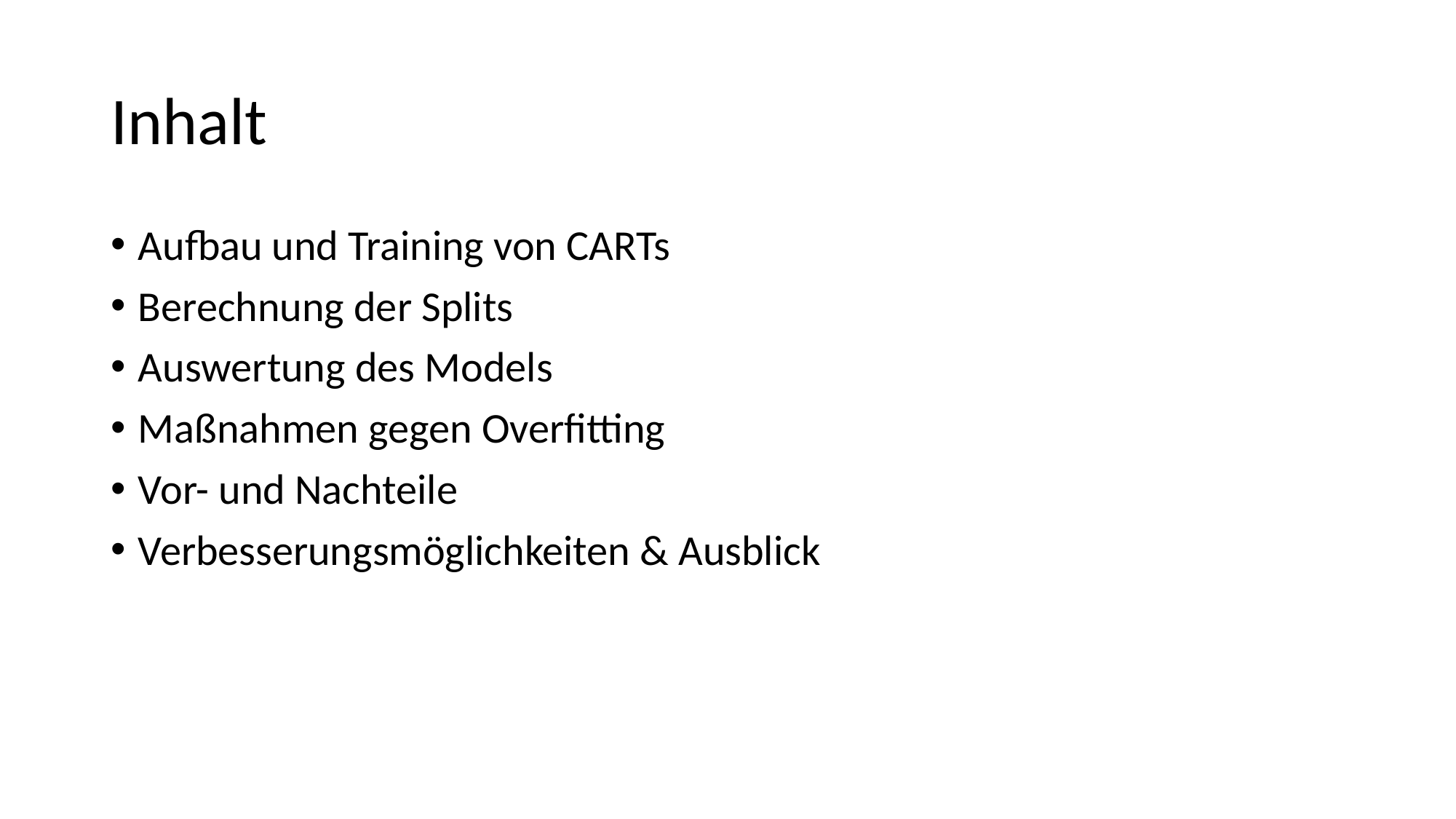

# Inhalt
Aufbau und Training von CARTs
Berechnung der Splits
Auswertung des Models
Maßnahmen gegen Overfitting
Vor- und Nachteile
Verbesserungsmöglichkeiten & Ausblick